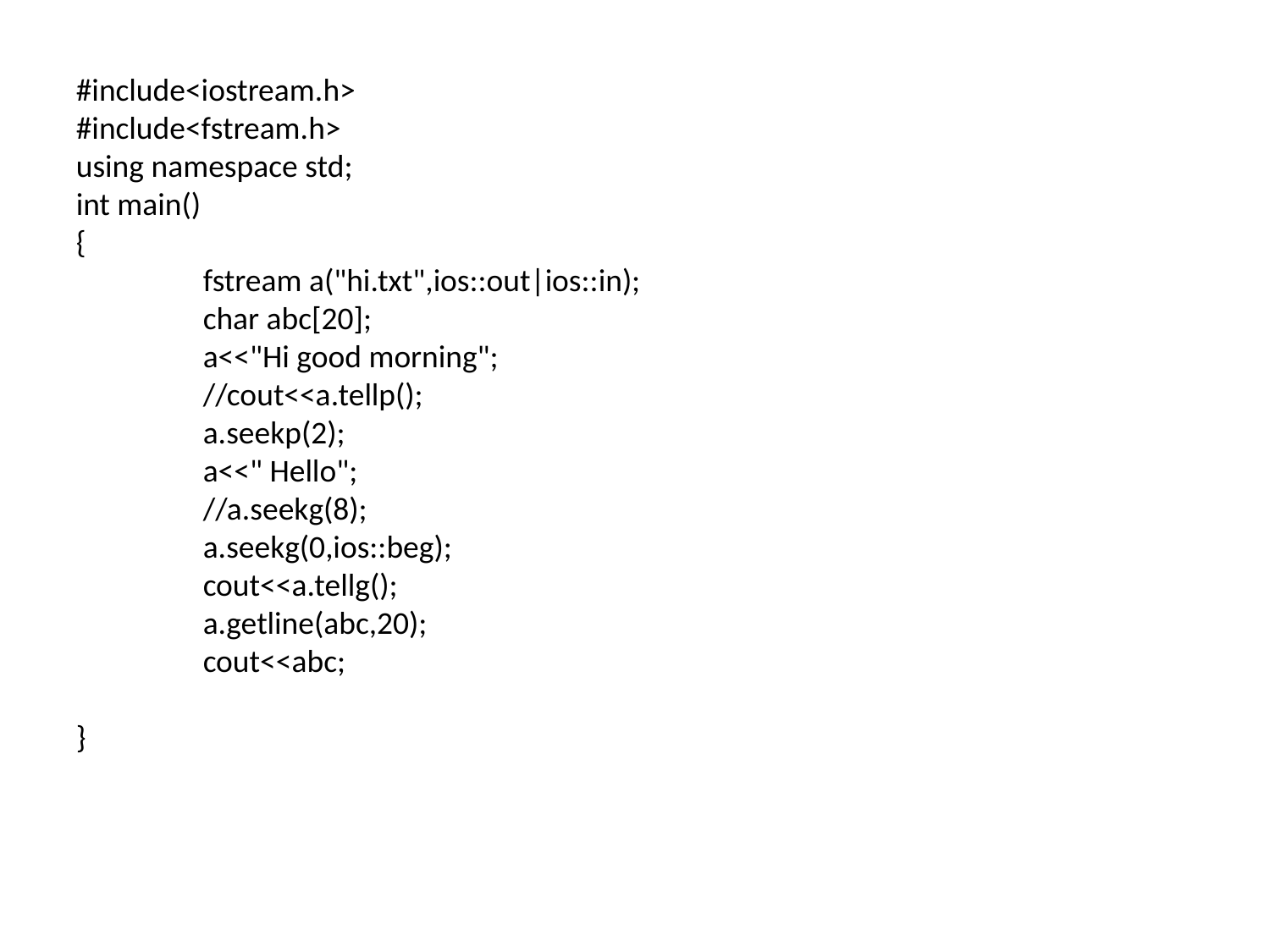

#include<iostream.h>
#include<fstream.h>
using namespace std;
int main()
{
	fstream a("hi.txt",ios::out|ios::in);
	char abc[20];
	a<<"Hi good morning";
	//cout<<a.tellp();
	a.seekp(2);
	a<<" Hello";
	//a.seekg(8);
	a.seekg(0,ios::beg);
	cout<<a.tellg();
	a.getline(abc,20);
	cout<<abc;

}